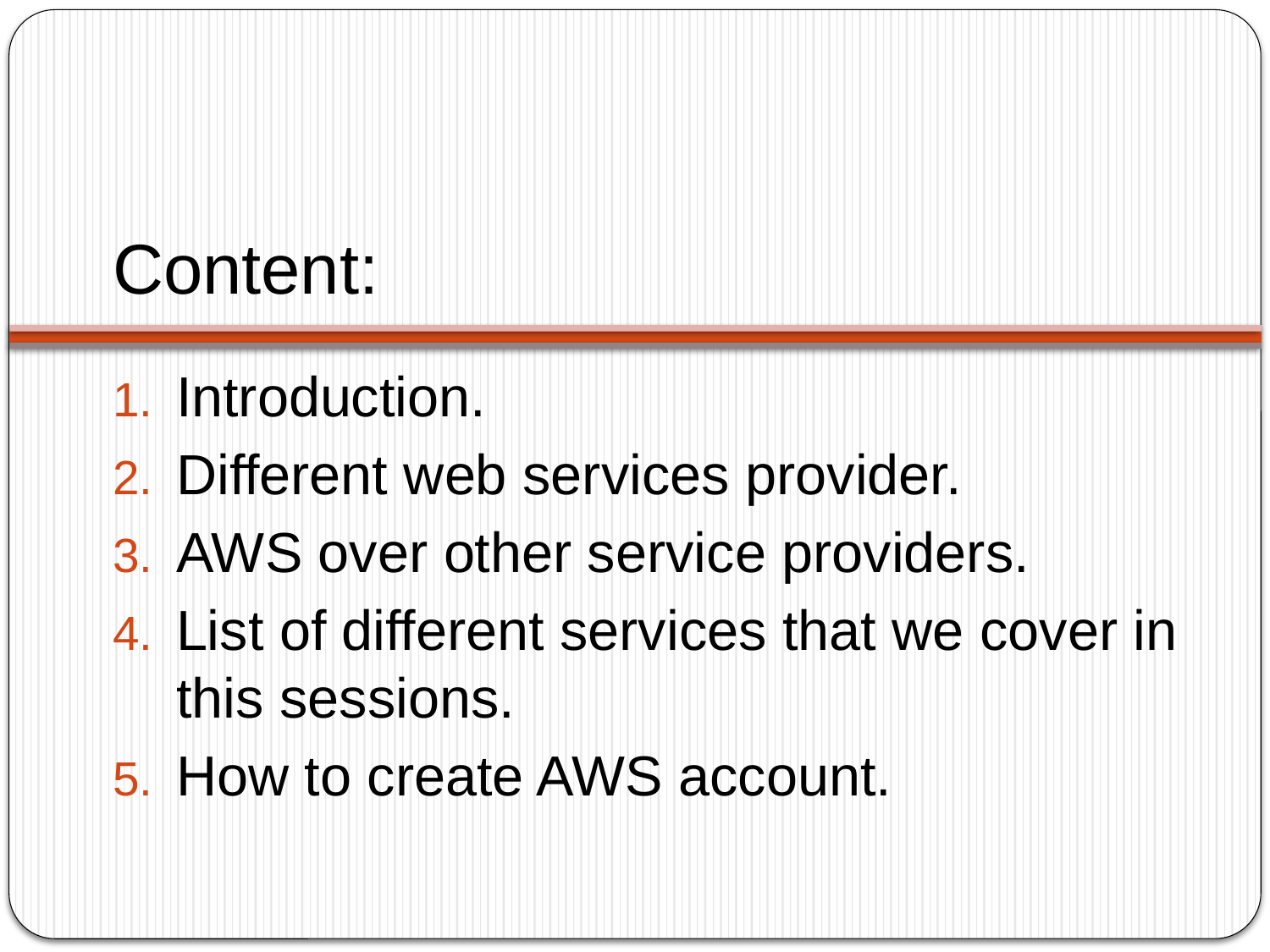

# Content:
Introduction.
Different web services provider.
AWS over other service providers.
List of different services that we cover in this sessions.
How to create AWS account.